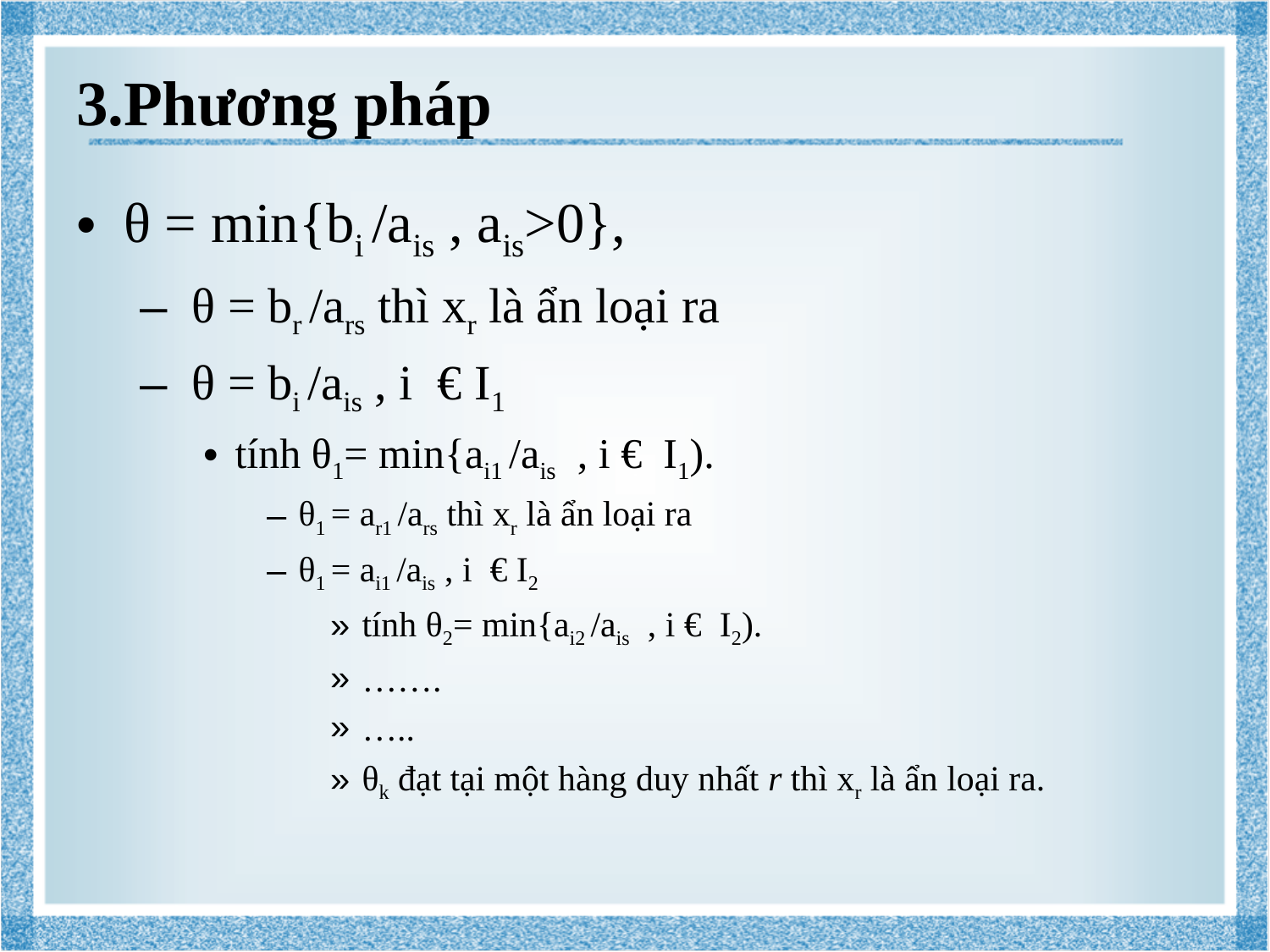

# 3.Phương pháp
θ = min{bi /ais , ais>0},
 θ = br /ars thì xr là ẩn loại ra
 θ = bi /ais , i  € I1
tính θ1= min{ai1 /ais  , i €  I1).
θ1 = ar1 /ars thì xr là ẩn loại ra
θ1 = ai1 /ais , i  € I2
tính θ2= min{ai2 /ais  , i €  I2).
…….
…..
θk đạt tại một hàng duy nhất r thì xr là ẩn loại ra.